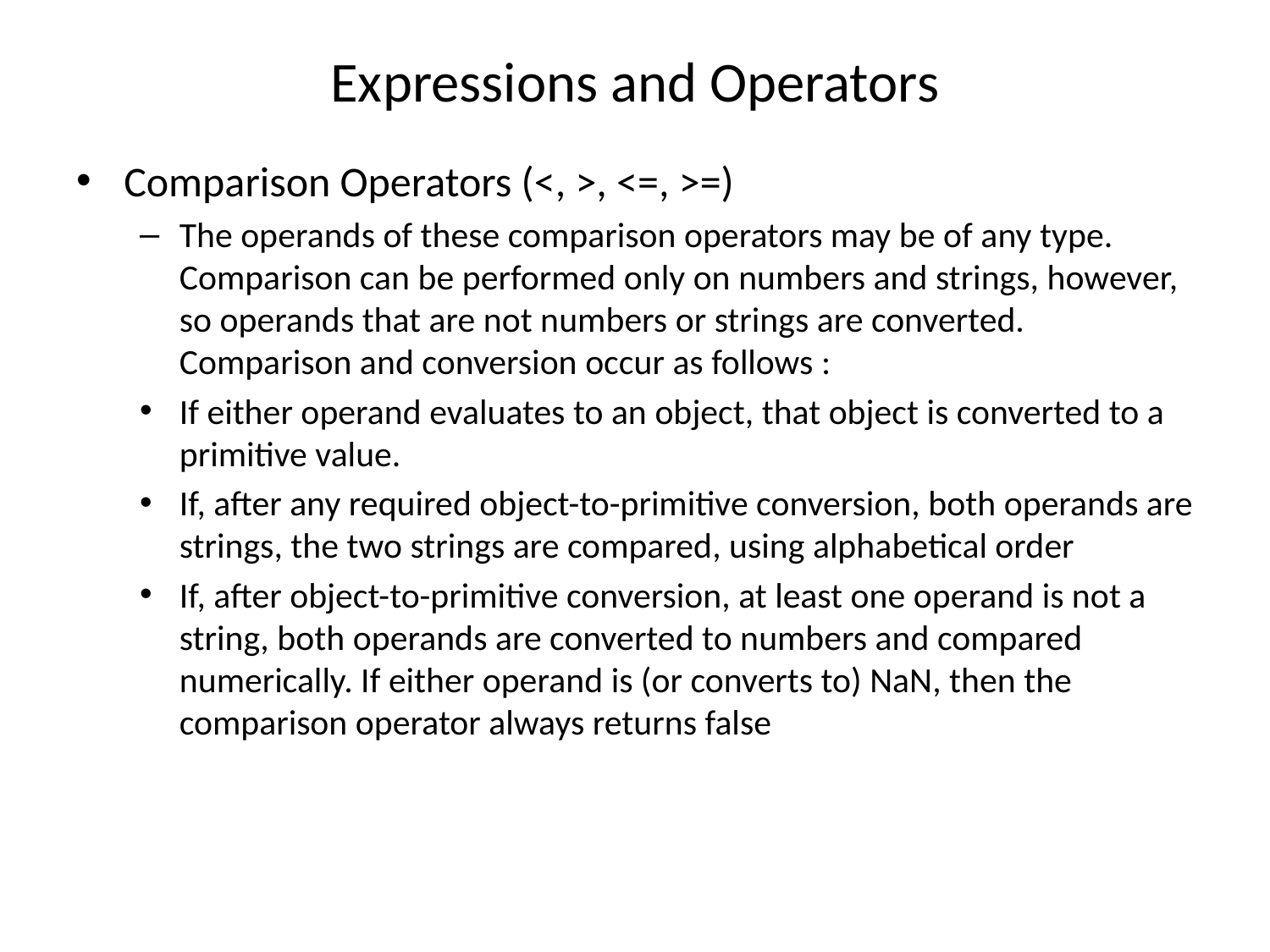

# Expressions and Operators
Comparison Operators (<, >, <=, >=)
The operands of these comparison operators may be of any type. Comparison can be performed only on numbers and strings, however, so operands that are not numbers or strings are converted. Comparison and conversion occur as follows :
If either operand evaluates to an object, that object is converted to a primitive value.
If, after any required object-to-primitive conversion, both operands are strings, the two strings are compared, using alphabetical order
If, after object-to-primitive conversion, at least one operand is not a string, both operands are converted to numbers and compared numerically. If either operand is (or converts to) NaN, then the comparison operator always returns false